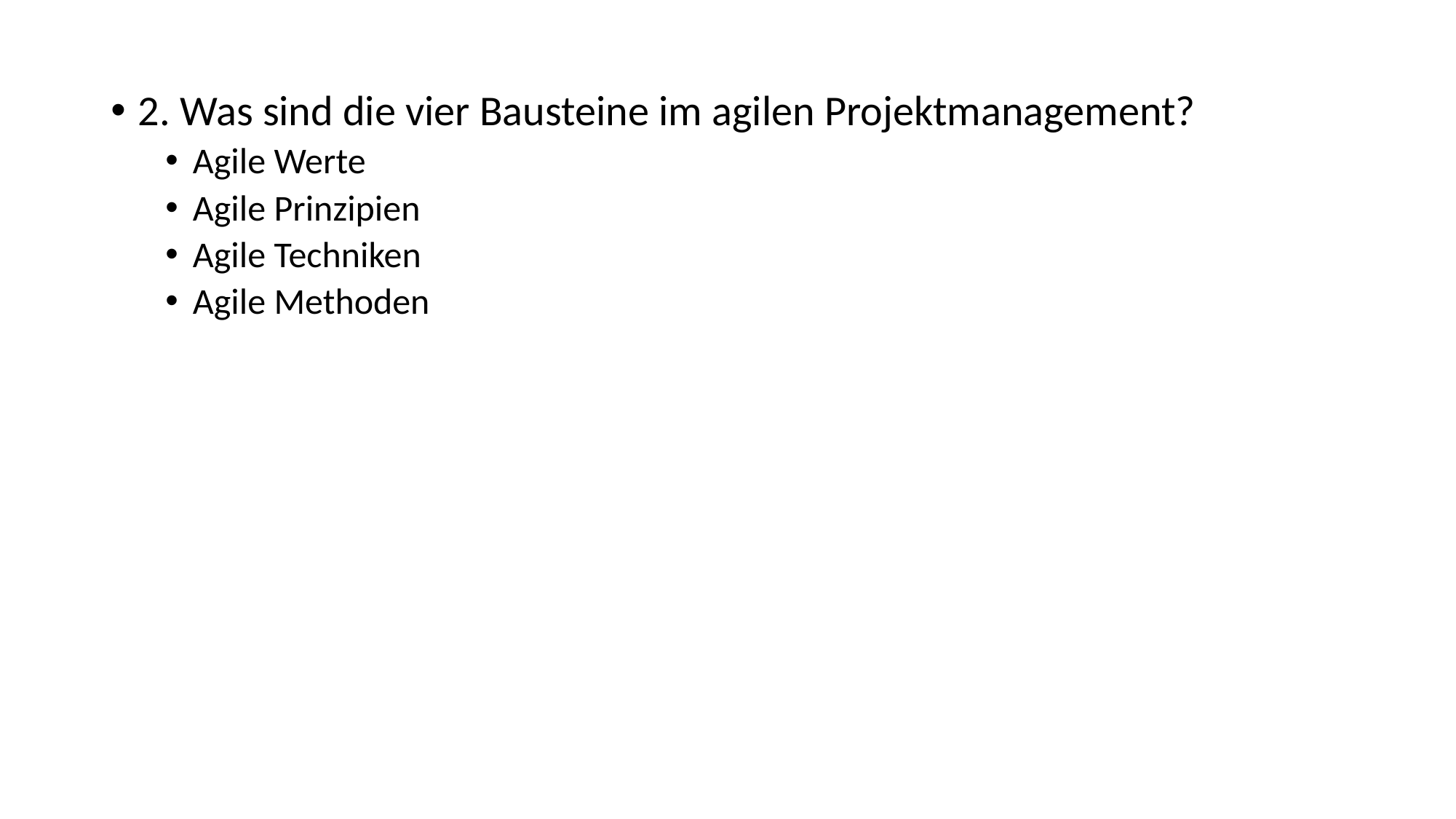

2. Was sind die vier Bausteine im agilen Projektmanagement?
Agile Werte
Agile Prinzipien
Agile Techniken
Agile Methoden